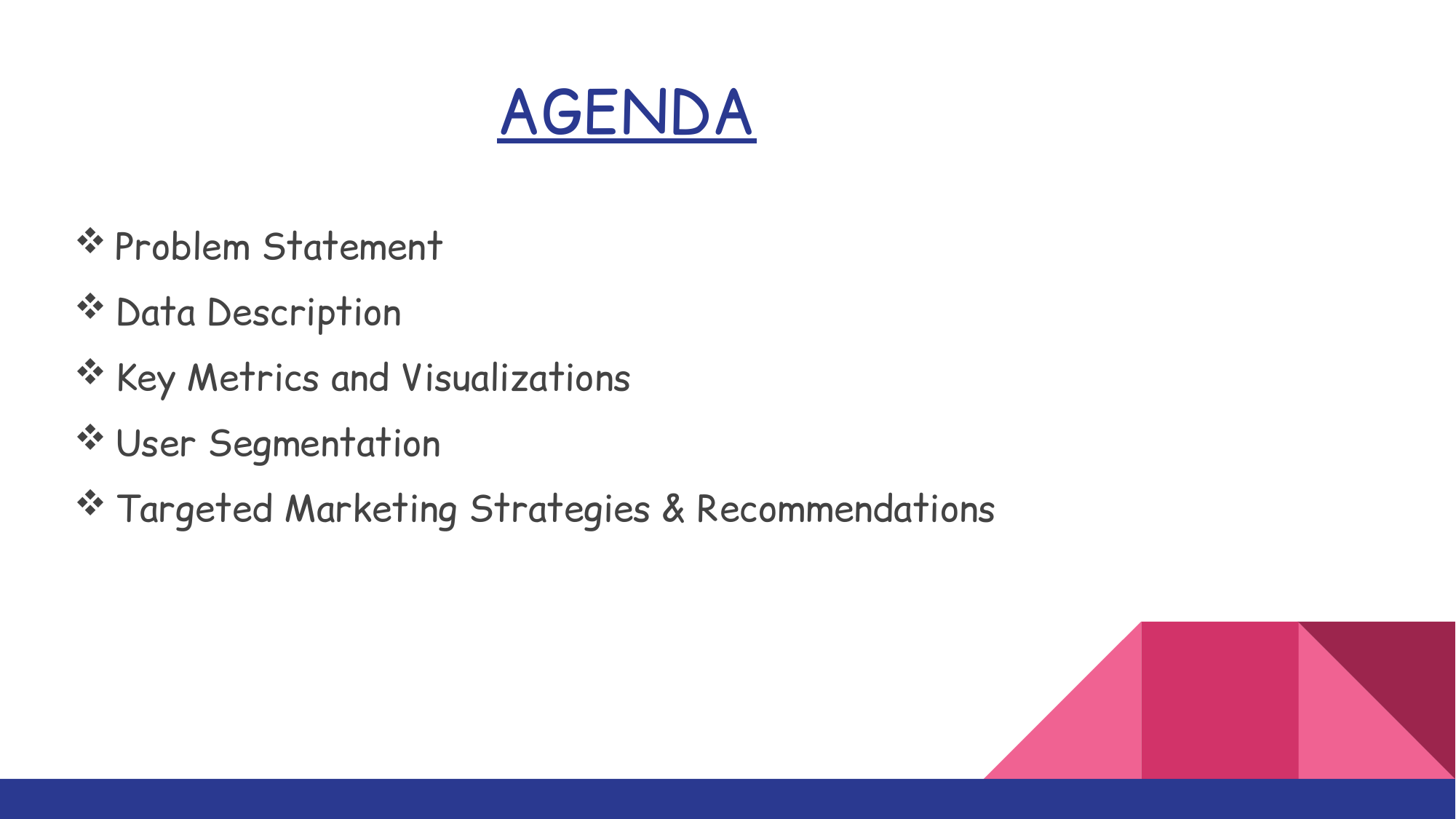

# AGENDA
Problem Statement
Data Description
Key Metrics and Visualizations
User Segmentation
Targeted Marketing Strategies & Recommendations